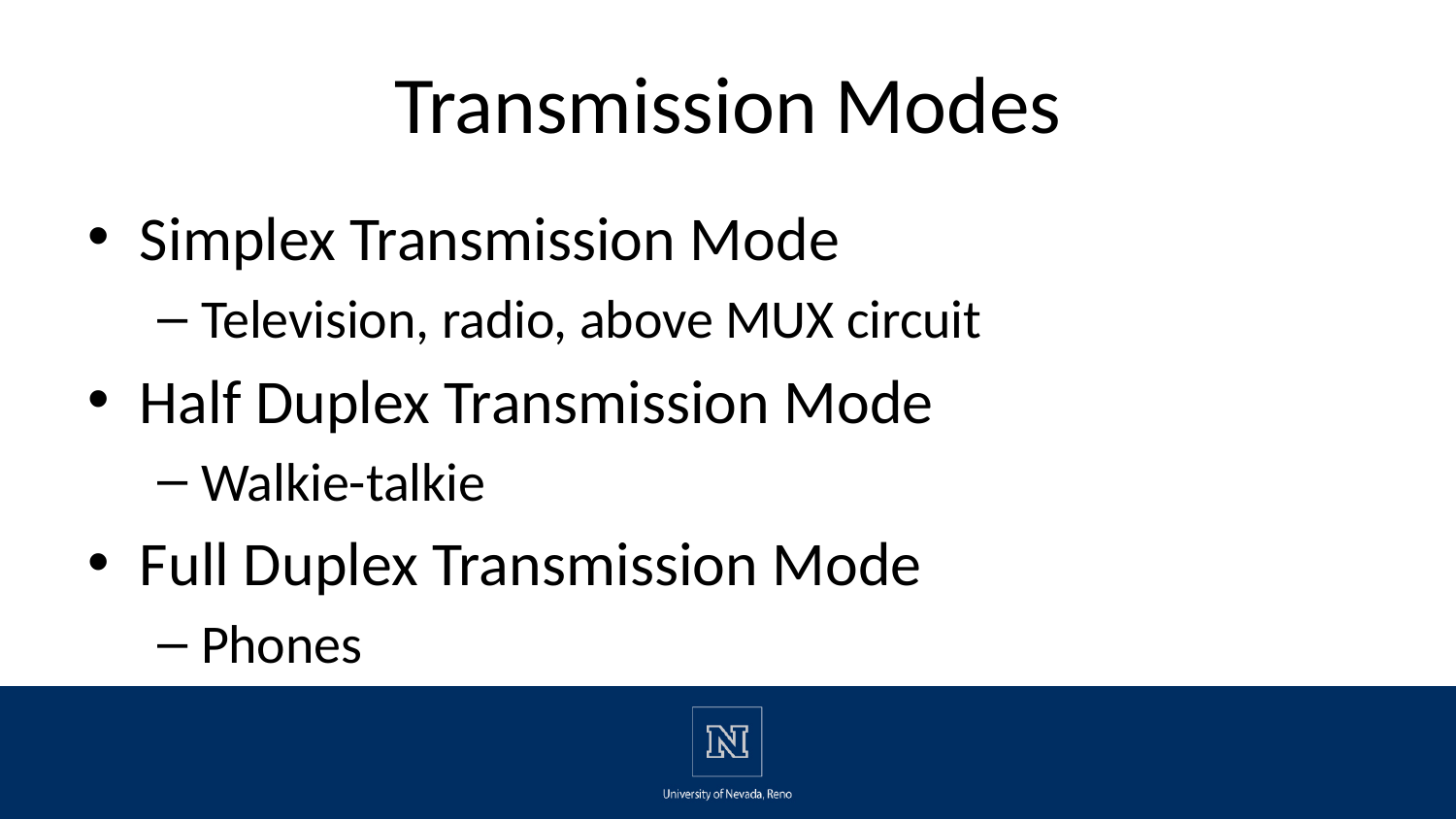

# Transmission Modes
Simplex Transmission Mode
Television, radio, above MUX circuit
Half Duplex Transmission Mode
Walkie-talkie
Full Duplex Transmission Mode
Phones